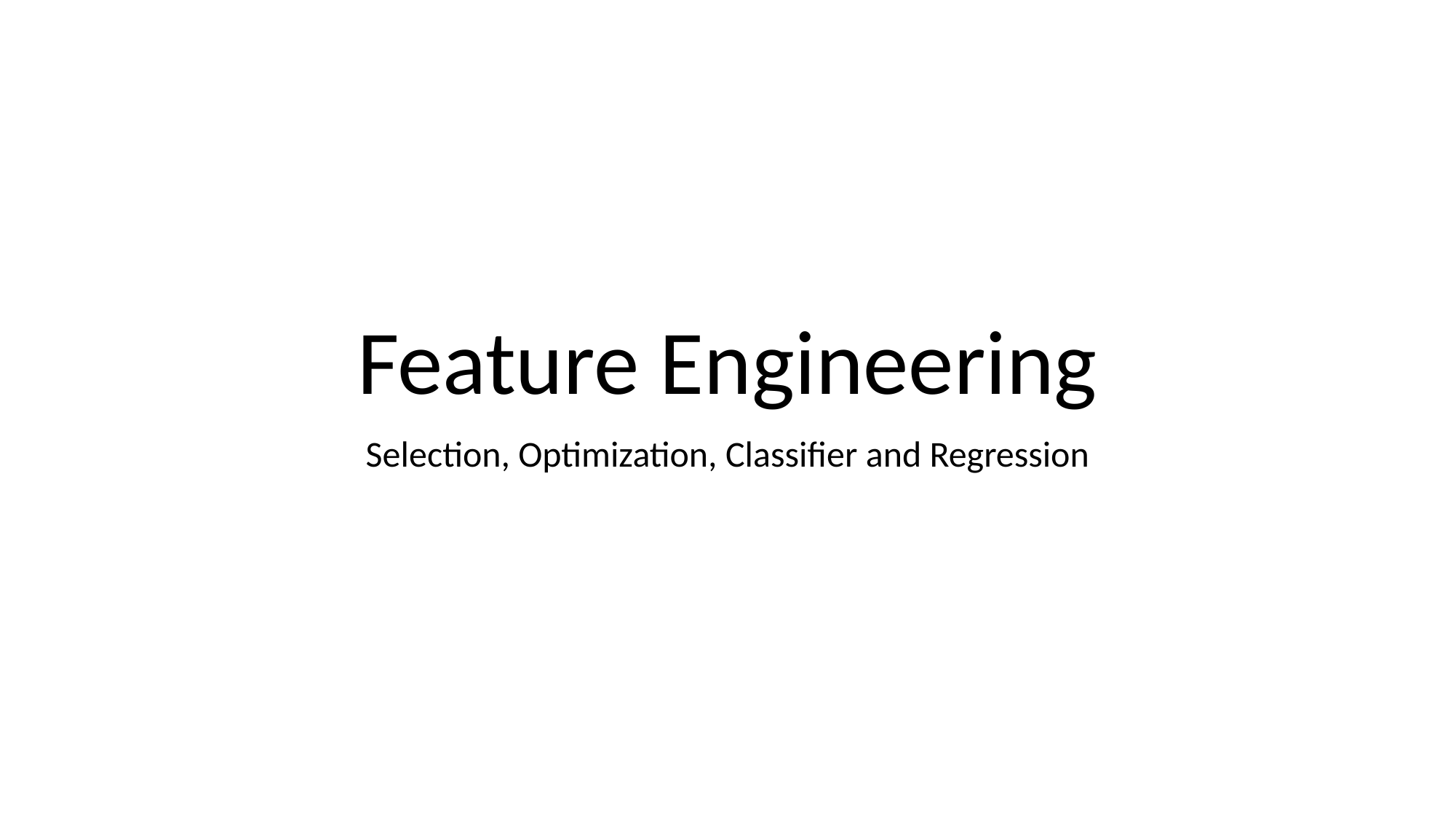

# Feature Engineering
Selection, Optimization, Classifier and Regression